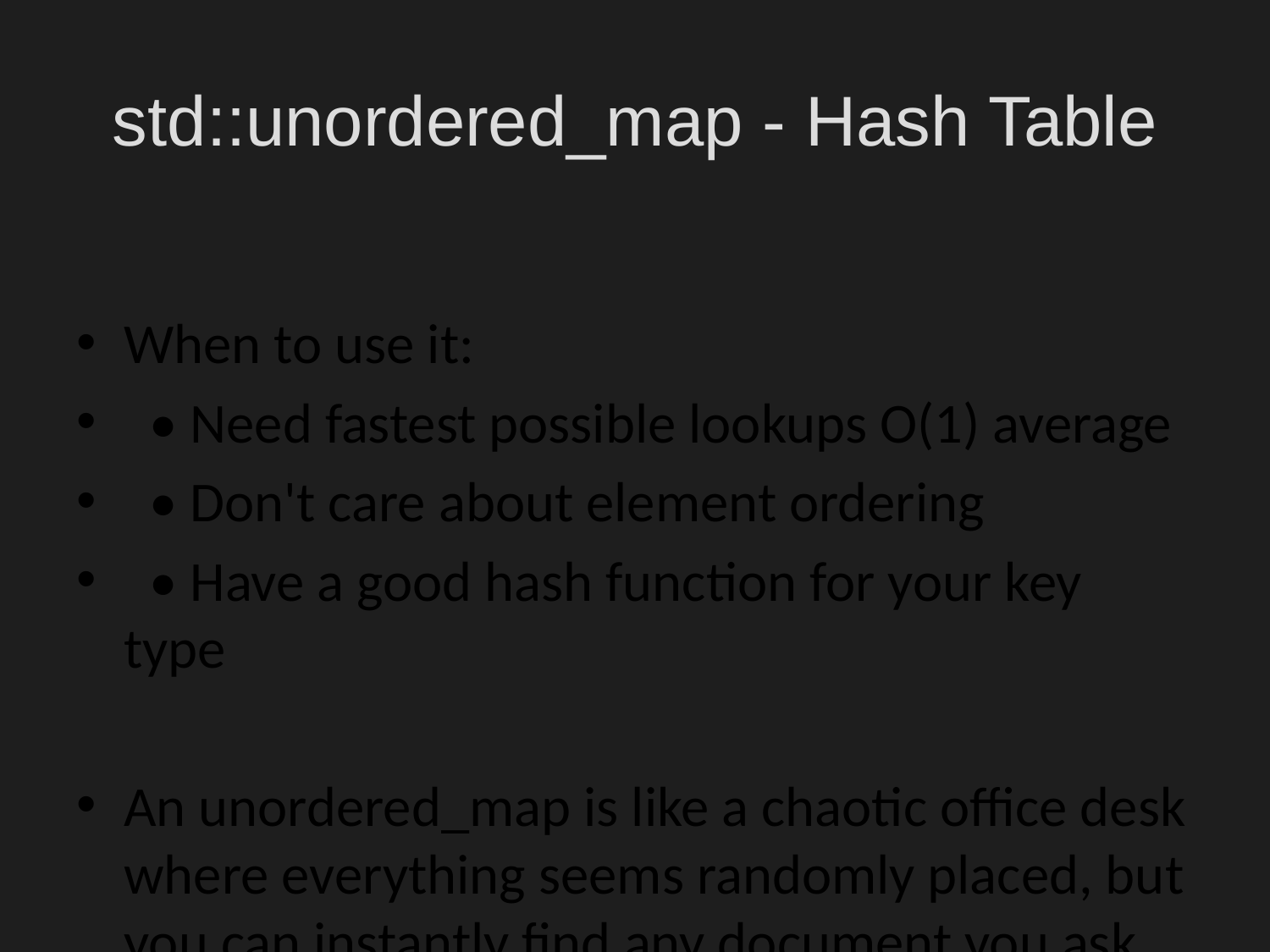

# std::unordered_map - Hash Table

When to use it:
  • Need fastest possible lookups O(1) average
  • Don't care about element ordering
  • Have a good hash function for your key type

An unordered_map is like a chaotic office desk where everything seems randomly placed, but you can instantly find any document you ask for.